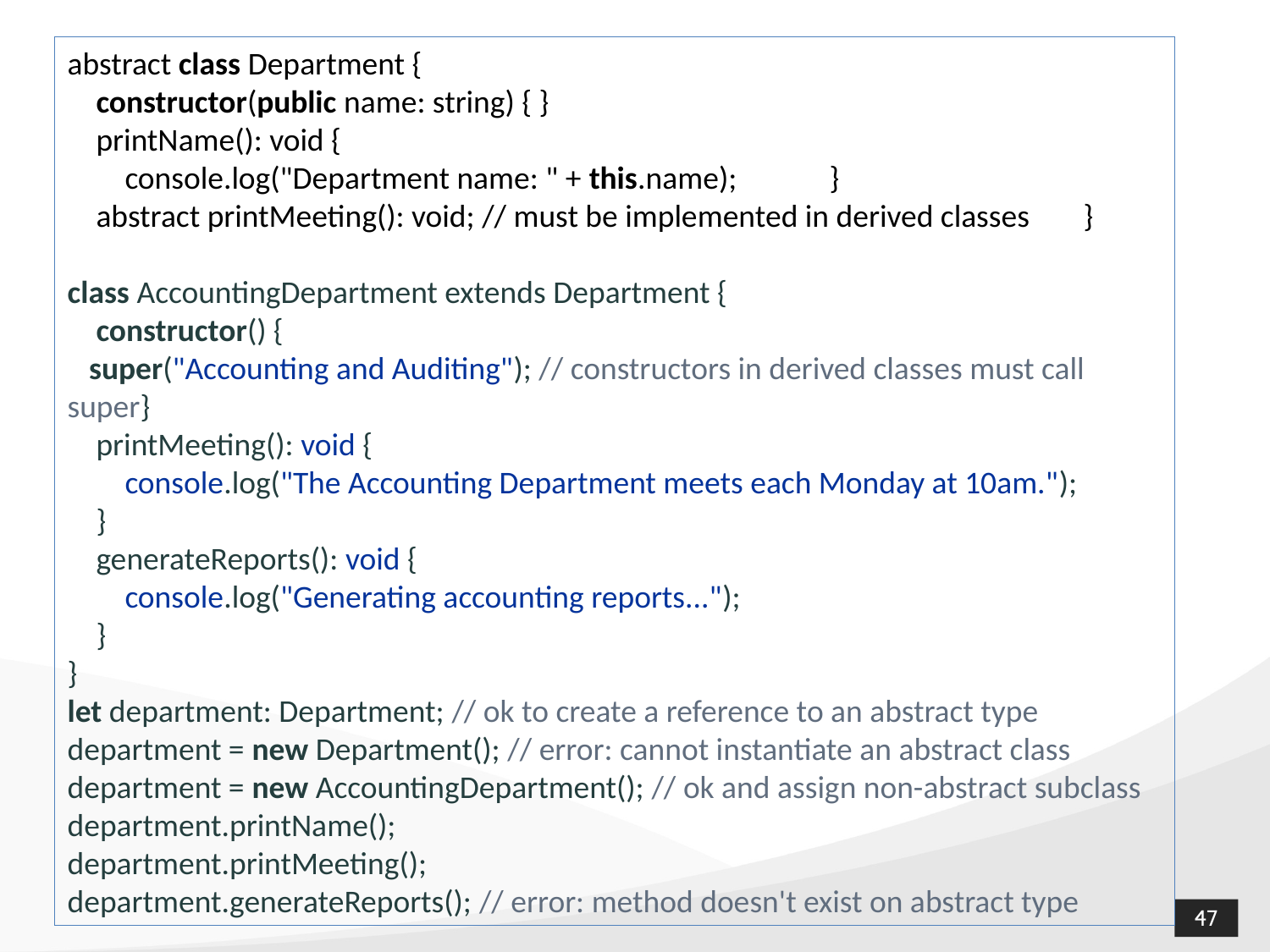

abstract class Department {
    constructor(public name: string) { }
    printName(): void {
        console.log("Department name: " + this.name);	}
    abstract printMeeting(): void; // must be implemented in derived classes	}

class AccountingDepartment extends Department {
    constructor() {
   super("Accounting and Auditing"); // constructors in derived classes must call super}
    printMeeting(): void {
        console.log("The Accounting Department meets each Monday at 10am.");
    }
    generateReports(): void {
        console.log("Generating accounting reports...");
    }
}
let department: Department; // ok to create a reference to an abstract type
department = new Department(); // error: cannot instantiate an abstract class
department = new AccountingDepartment(); // ok and assign non-abstract subclass
department.printName();
department.printMeeting();
department.generateReports(); // error: method doesn't exist on abstract type